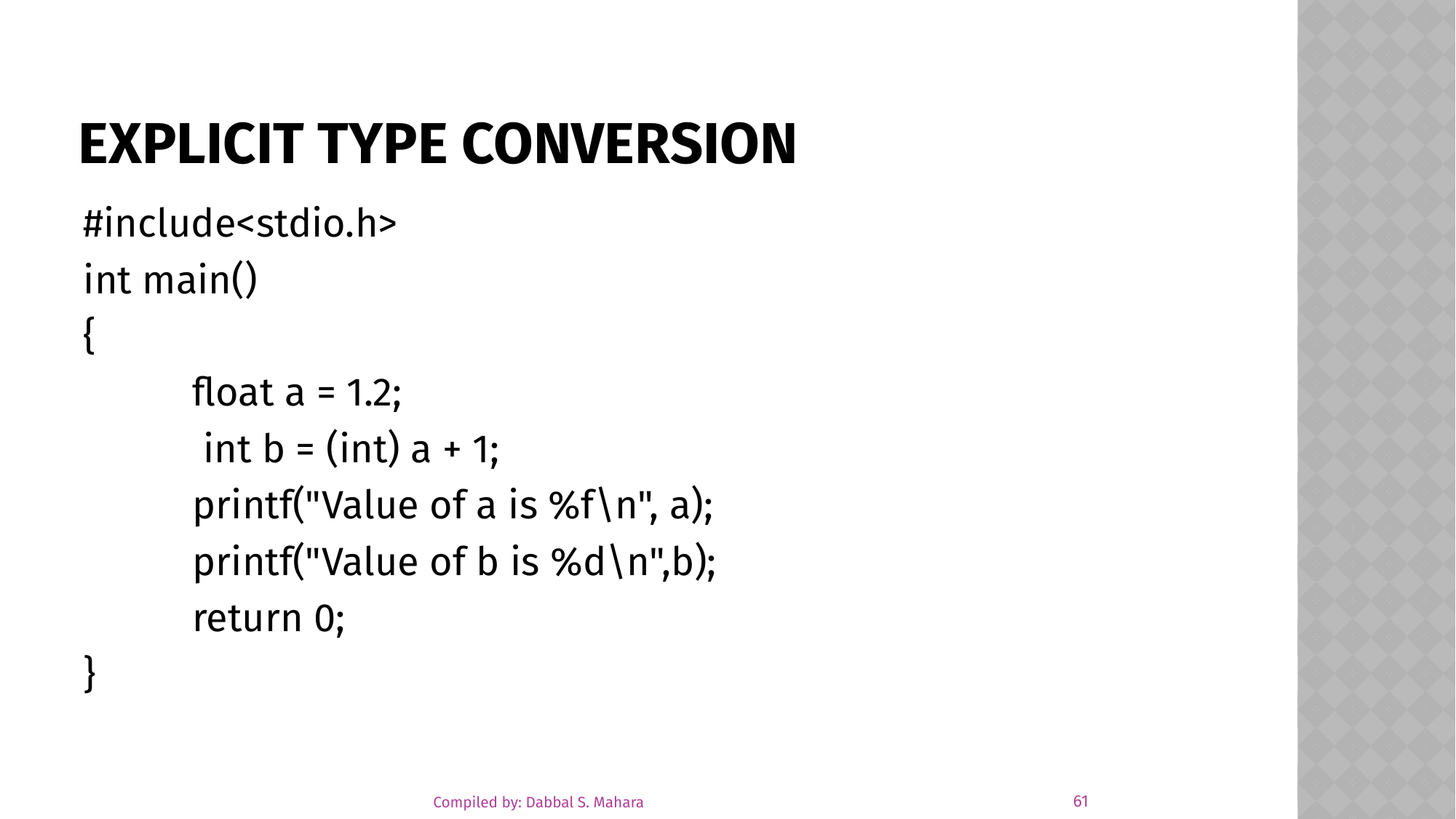

# Explicit Type conversion
#include<stdio.h>
int main()
{
	float a = 1.2;
	 int b = (int) a + 1;
	printf("Value of a is %f\n", a);
	printf("Value of b is %d\n",b);
	return 0;
}
61
Compiled by: Dabbal S. Mahara